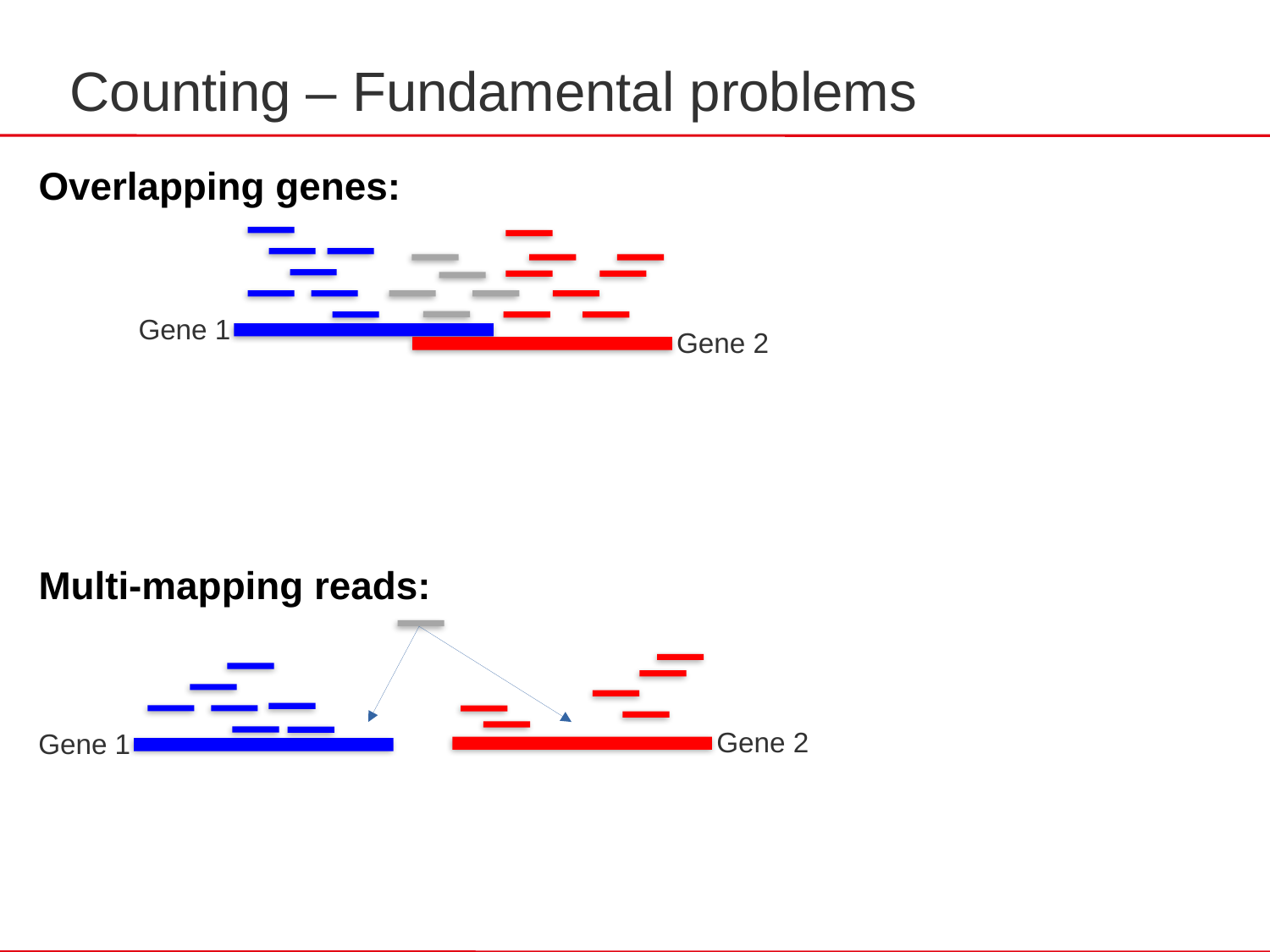

Counting – Fundamental problems
Overlapping genes:

Gene 1

Gene 2

Multi-mapping reads:

Gene 2
Gene 1